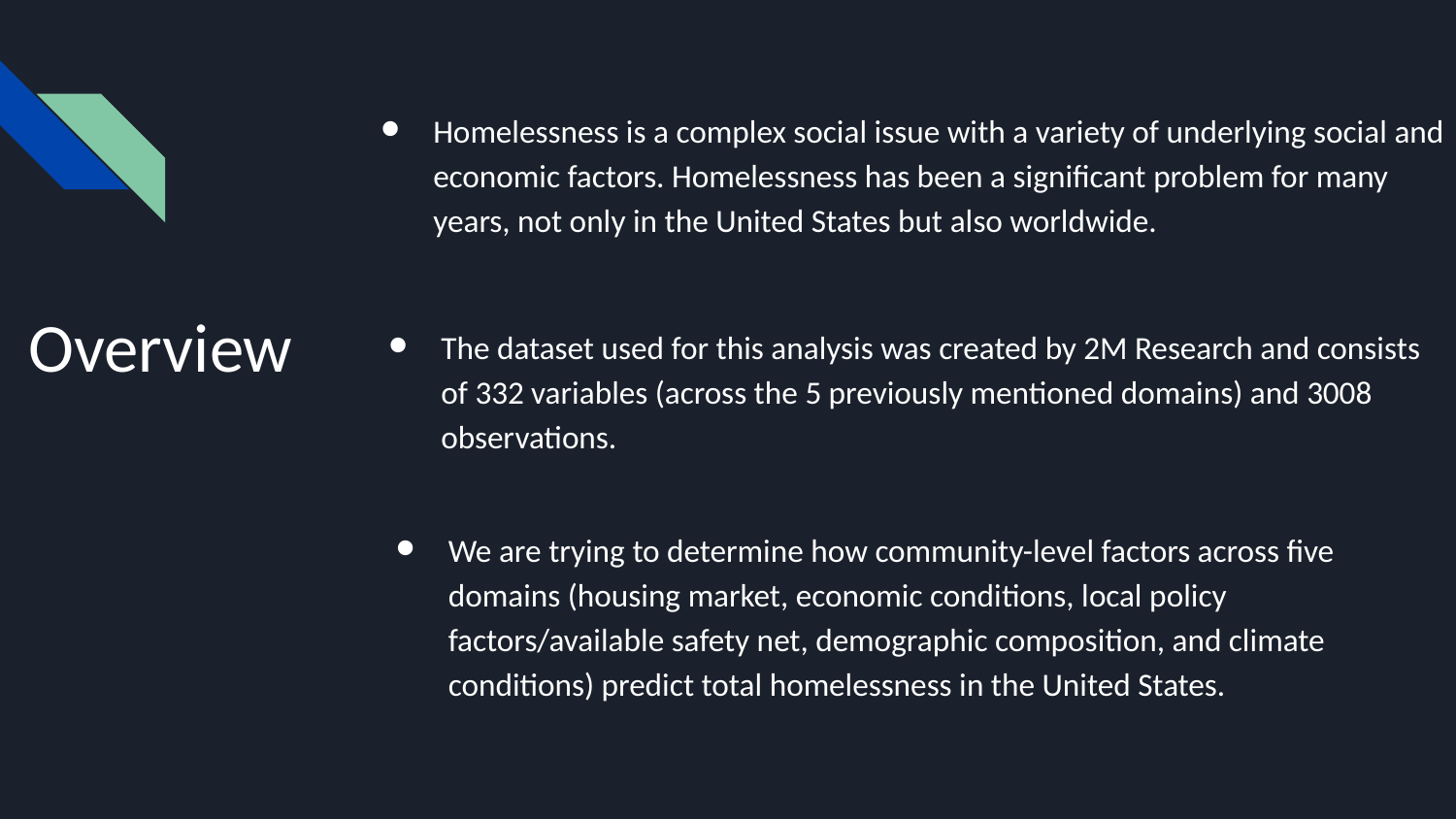

Homelessness is a complex social issue with a variety of underlying social and economic factors. Homelessness has been a significant problem for many years, not only in the United States but also worldwide.

Overview
The dataset used for this analysis was created by 2M Research and consists of 332 variables (across the 5 previously mentioned domains) and 3008 observations.

We are trying to determine how community-level factors across five domains (housing market, economic conditions, local policy factors/available safety net, demographic composition, and climate conditions) predict total homelessness in the United States.